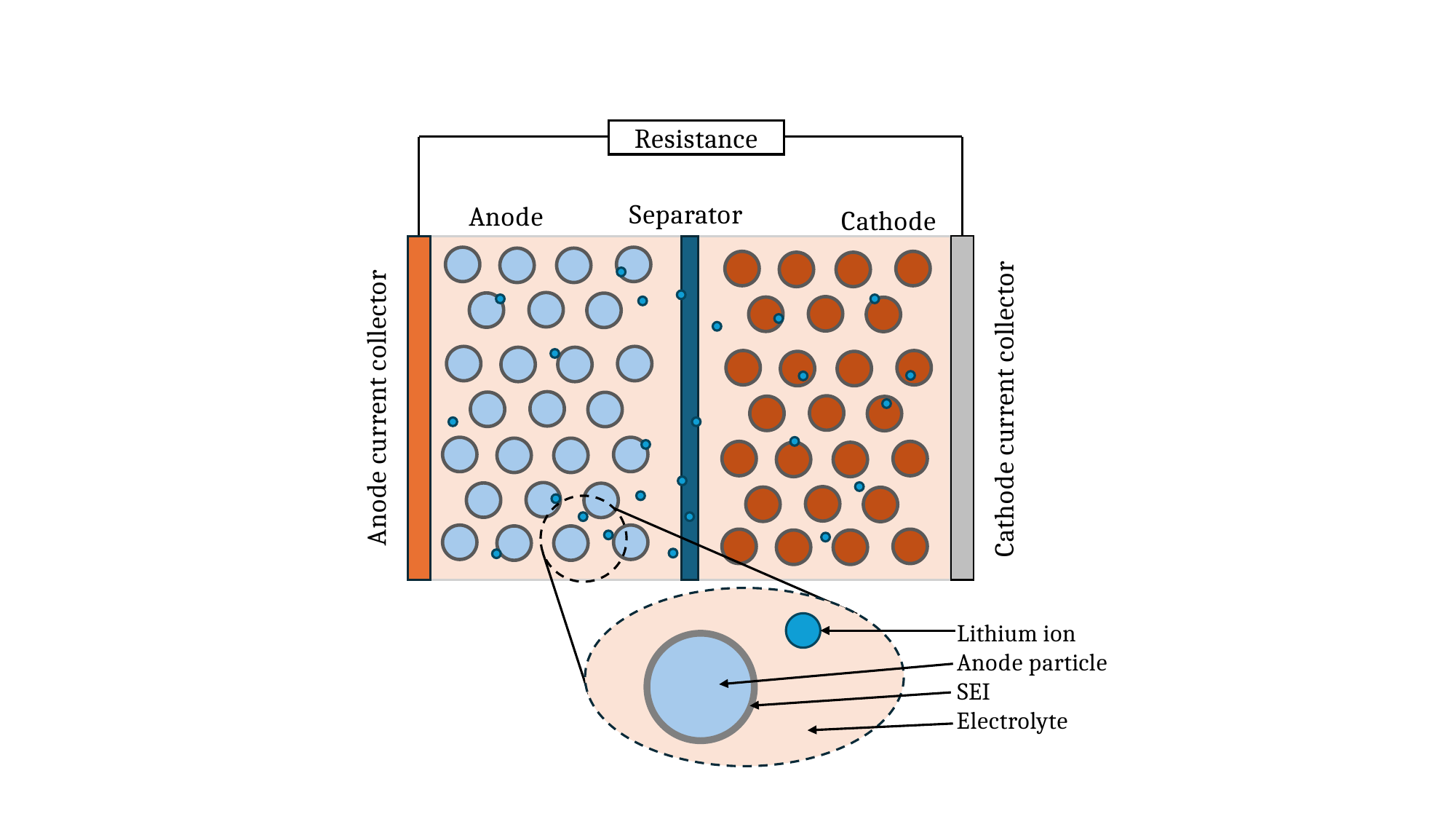

Resistance
Separator
Anode
Cathode

Anode current collector
Cathode current collector

Lithium ion
Anode particle
SEI
Electrolyte